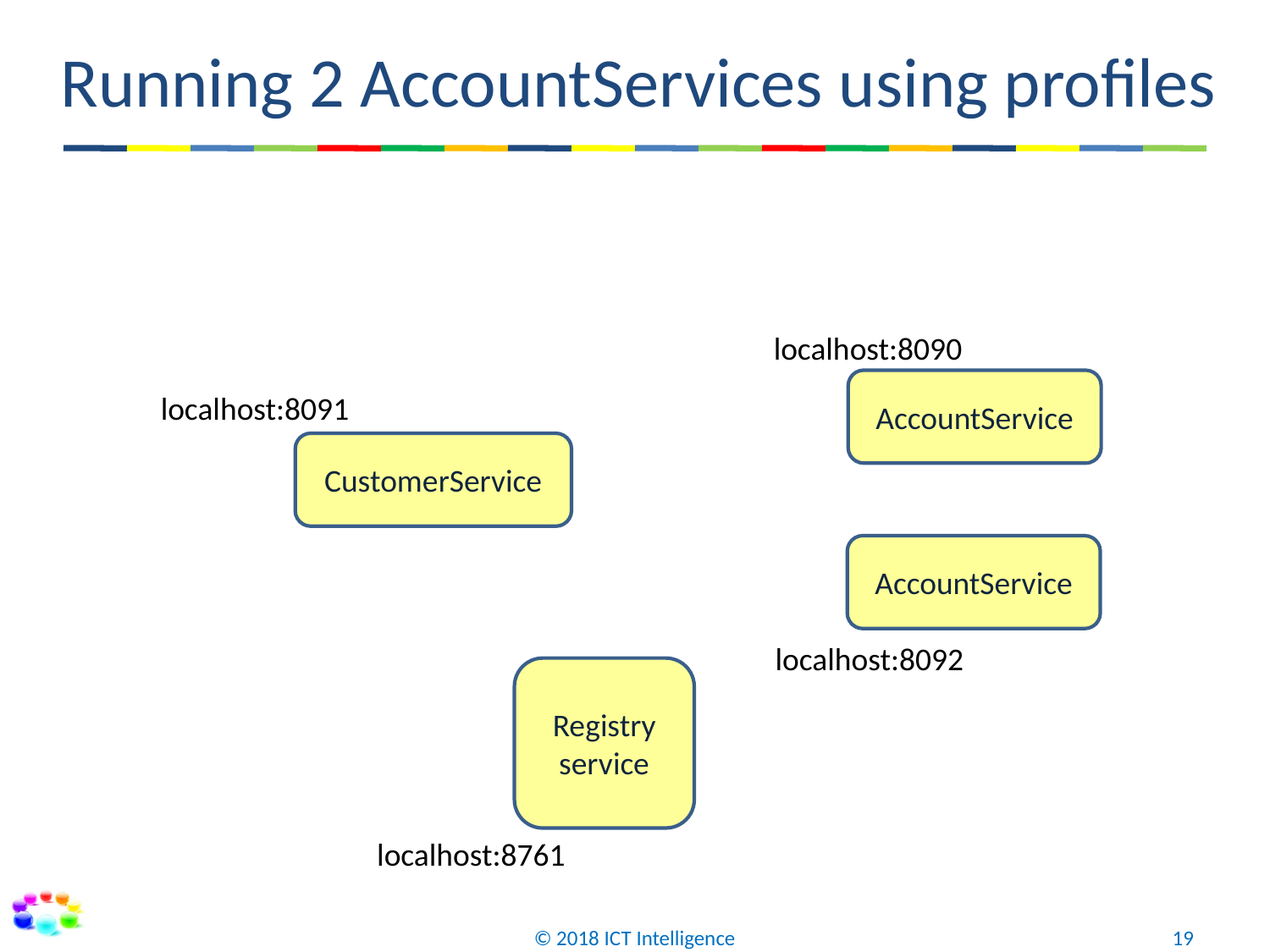

# Running 2 AccountServices using profiles
localhost:8090
AccountService
localhost:8091
CustomerService
AccountService
localhost:8092
Registry service
localhost:8761
© 2018 ICT Intelligence
19